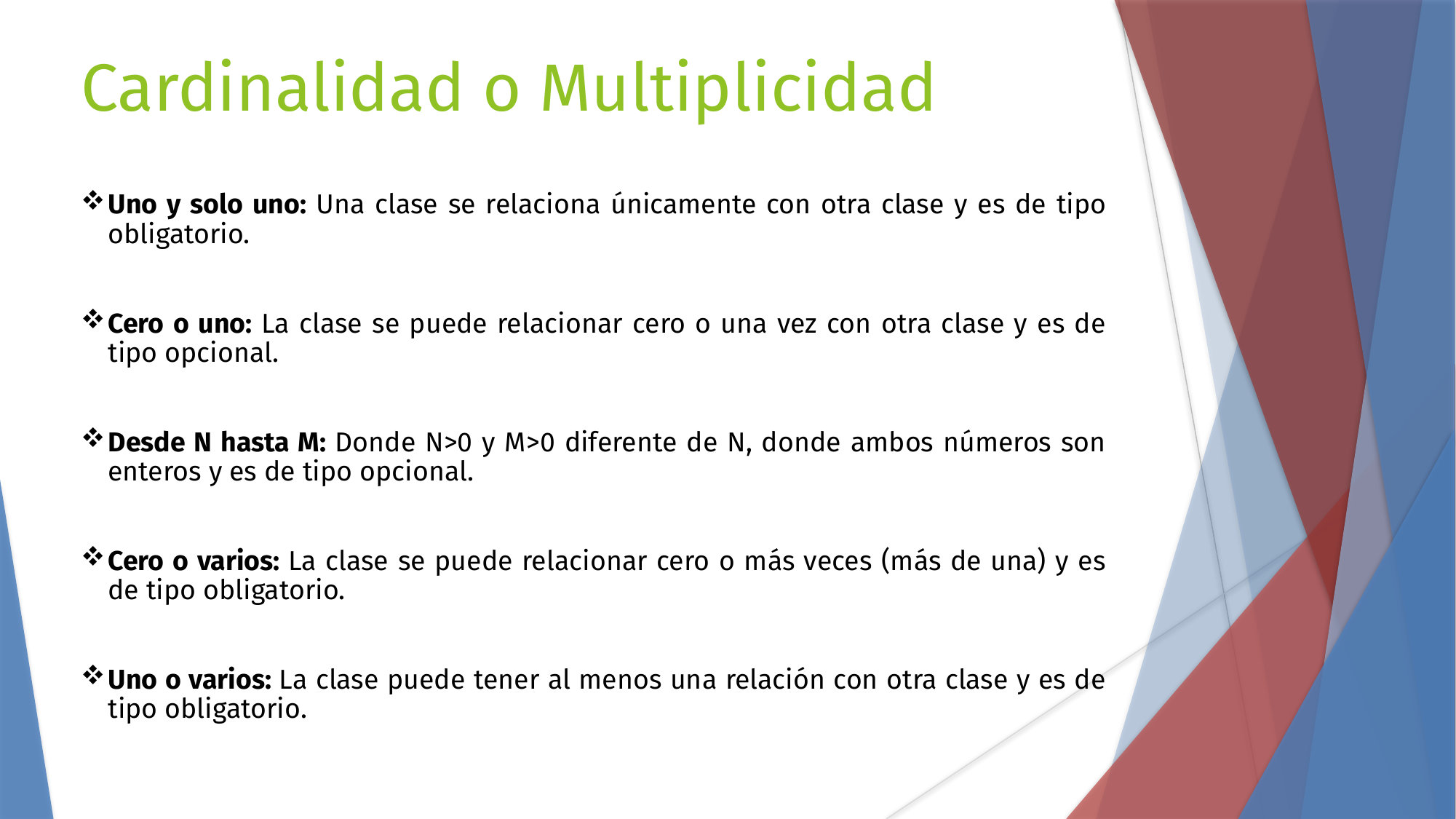

# Cardinalidad o Multiplicidad
Uno y solo uno: Una clase se relaciona únicamente con otra clase y es de tipo obligatorio.

Cero o uno: La clase se puede relacionar cero o una vez con otra clase y es de tipo opcional.

Desde N hasta M: Donde N>0 y M>0 diferente de N, donde ambos números son enteros y es de tipo opcional.

Cero o varios: La clase se puede relacionar cero o más veces (más de una) y es de tipo obligatorio.

Uno o varios: La clase puede tener al menos una relación con otra clase y es de tipo obligatorio.